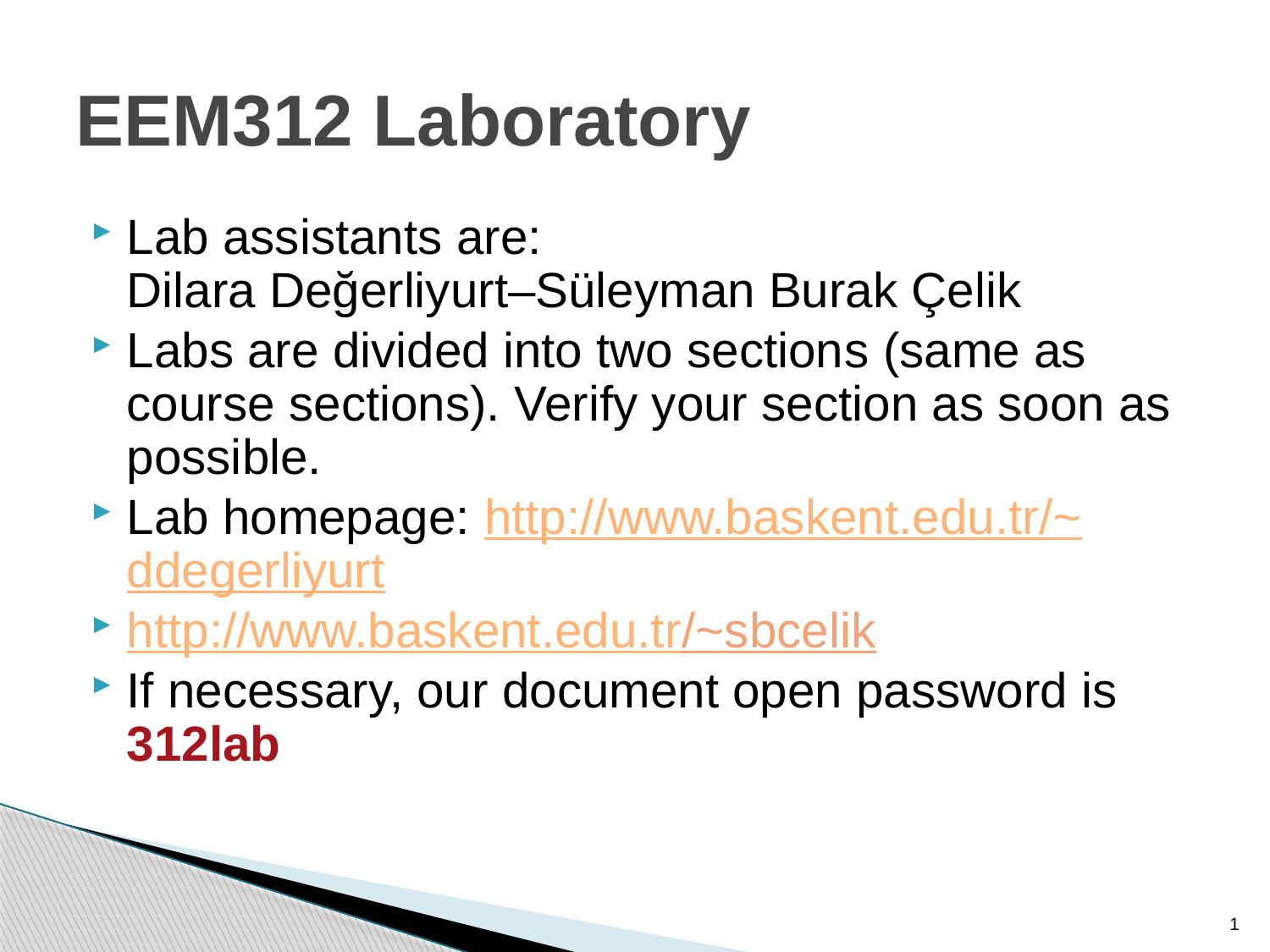

# EEM312 Laboratory
Lab assistants are:
Dilara Değerliyurt–Süleyman Burak Çelik
Labs are divided into two sections (same as course sections). Verify your section as soon as possible.
Lab homepage: http://www.baskent.edu.tr/~ddegerliyurt
http://www.baskent.edu.tr/~sbcelik
If necessary, our document open password is 312lab

1